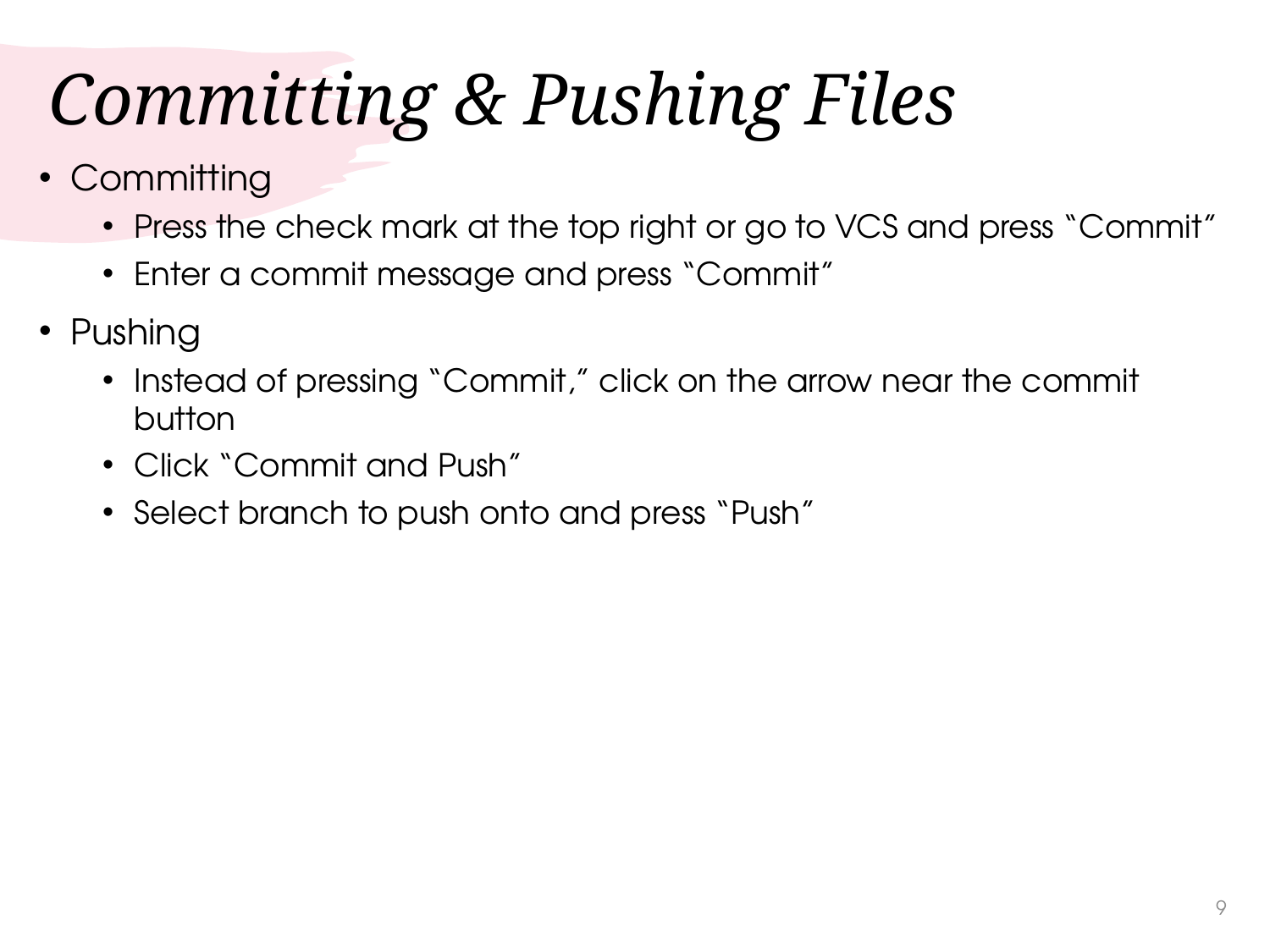

# Committing & Pushing Files
Committing
Press the check mark at the top right or go to VCS and press “Commit”
Enter a commit message and press “Commit”
Pushing
Instead of pressing “Commit,” click on the arrow near the commit button
Click “Commit and Push”
Select branch to push onto and press “Push”

9